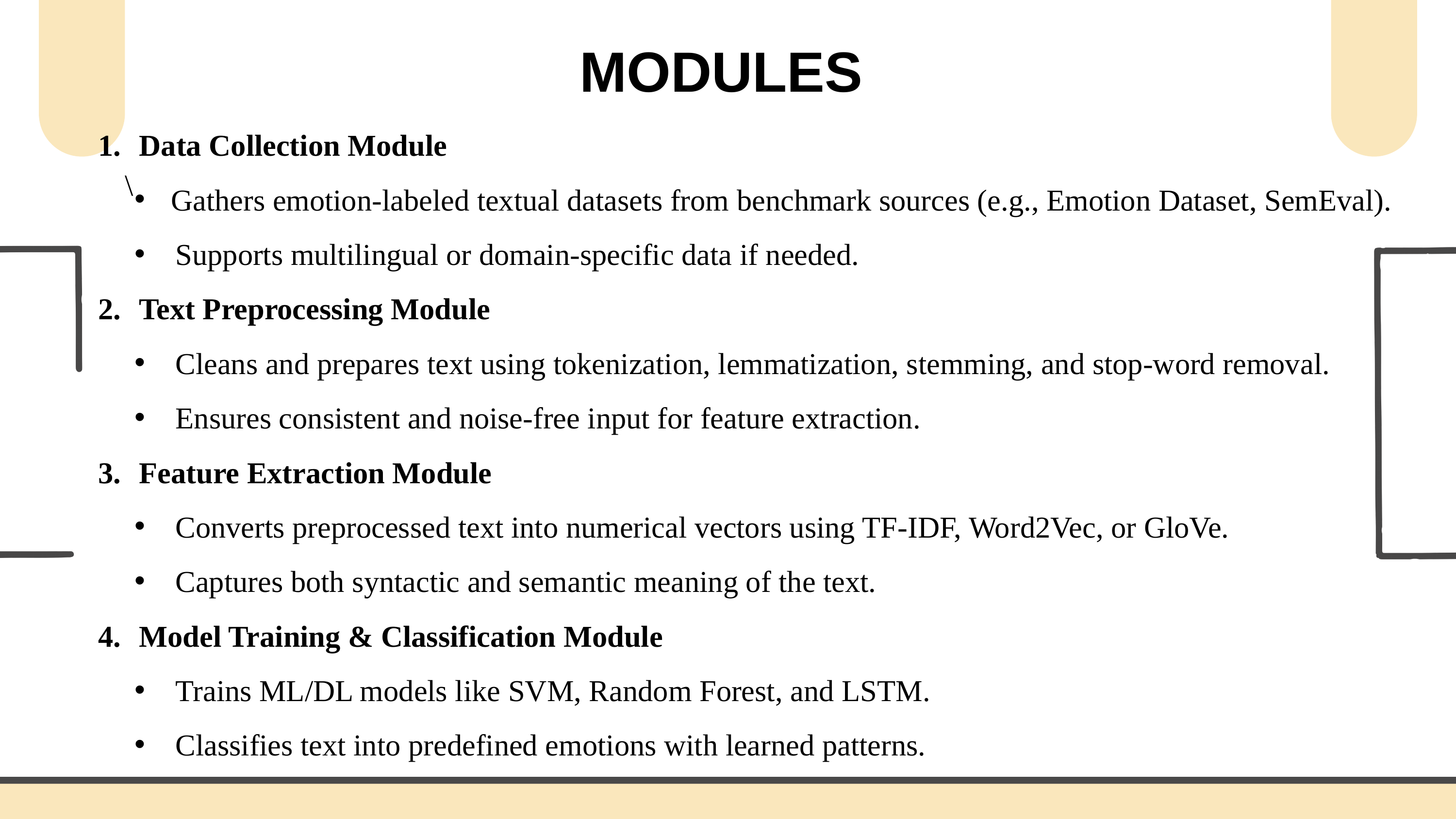

MODULES
Data Collection Module
Gathers emotion-labeled textual datasets from benchmark sources (e.g., Emotion Dataset, SemEval).
Supports multilingual or domain-specific data if needed.
Text Preprocessing Module
Cleans and prepares text using tokenization, lemmatization, stemming, and stop-word removal.
Ensures consistent and noise-free input for feature extraction.
Feature Extraction Module
Converts preprocessed text into numerical vectors using TF-IDF, Word2Vec, or GloVe.
Captures both syntactic and semantic meaning of the text.
Model Training & Classification Module
Trains ML/DL models like SVM, Random Forest, and LSTM.
Classifies text into predefined emotions with learned patterns.

\